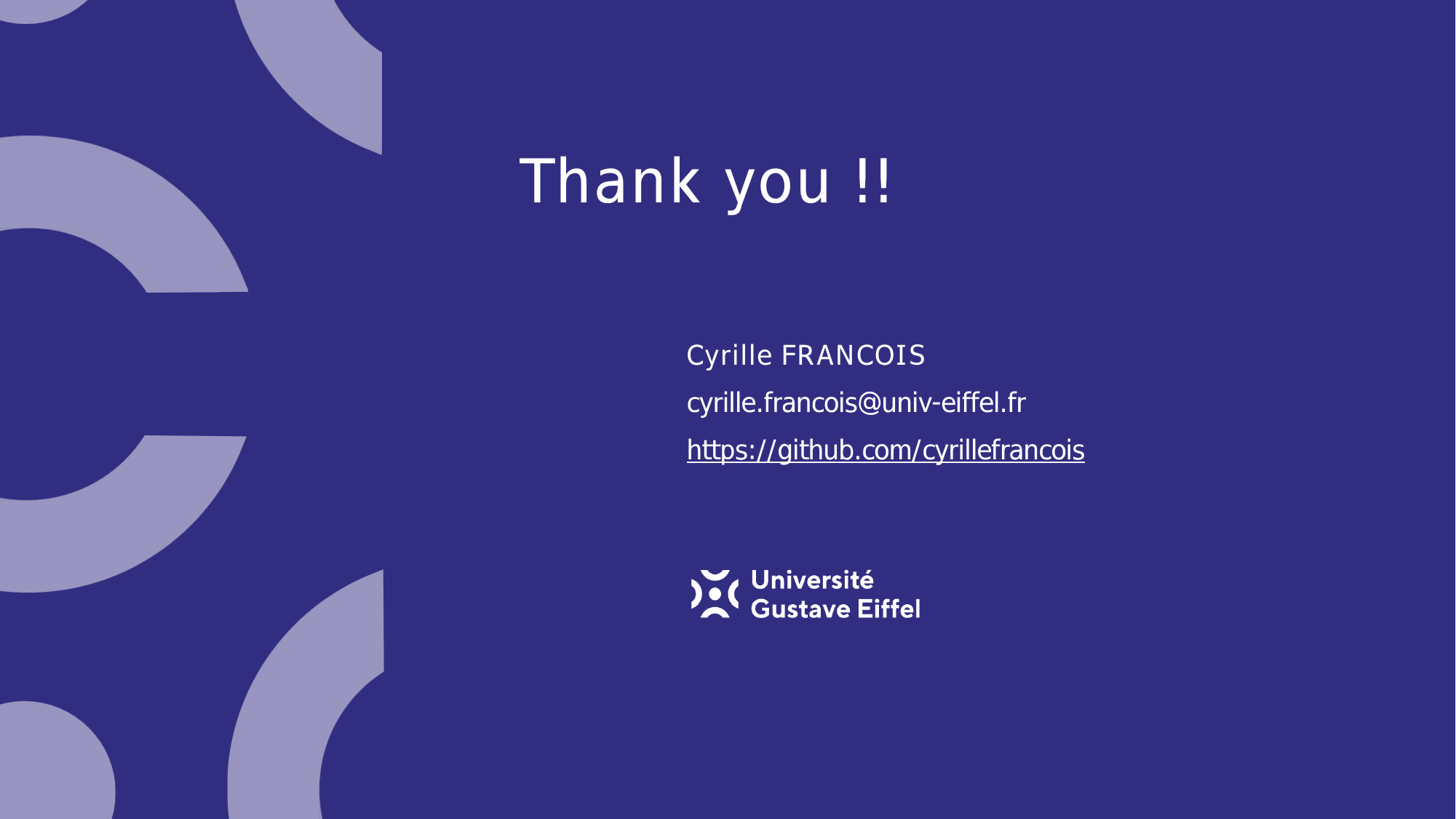

Thank you !!
Cyrille FRANCOIS
cyrille.francois@univ-eiffel.fr
https://github.com/cyrillefrancois